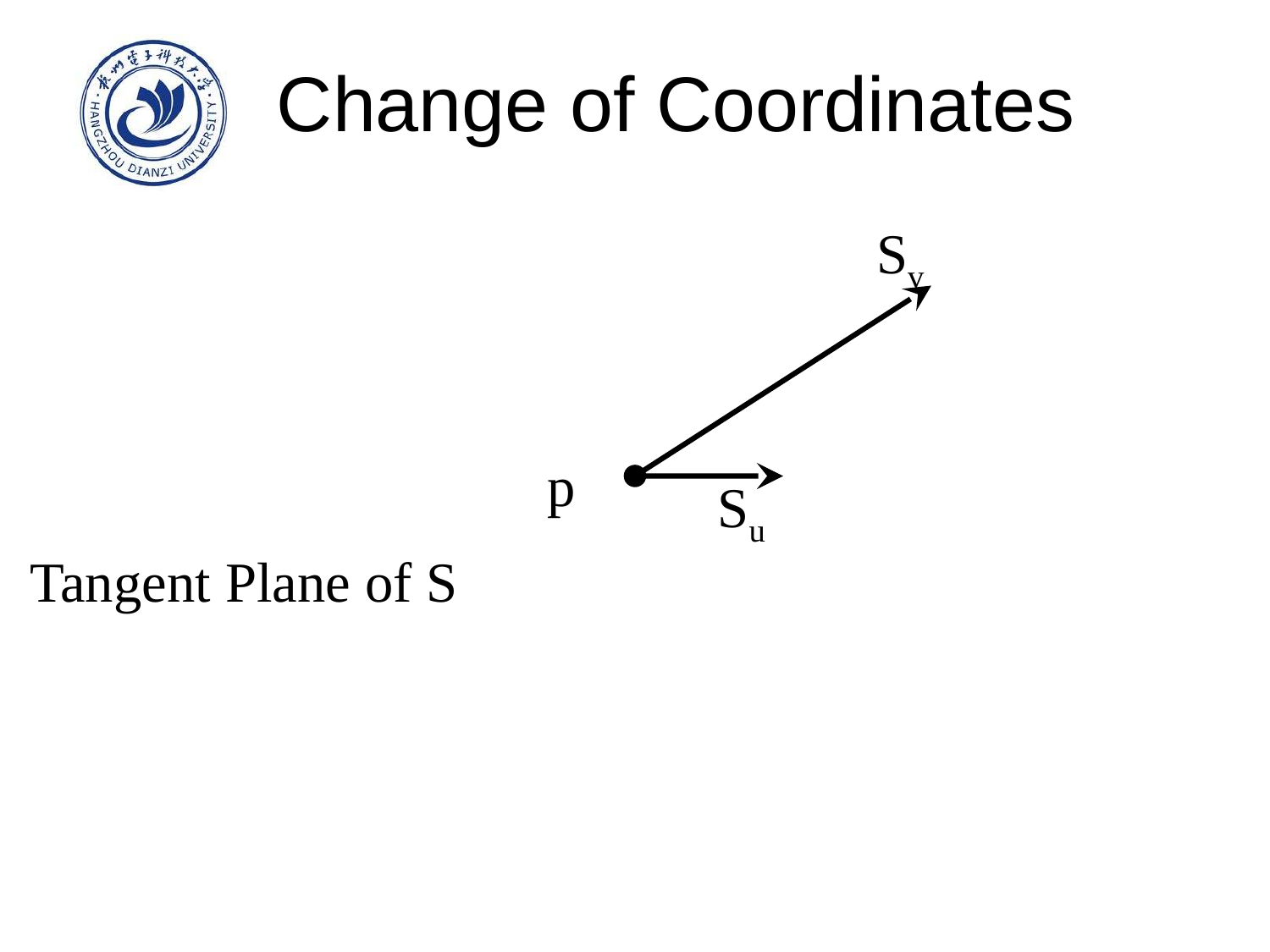

# Change of Coordinates
Sv

p

Su

Tangent Plane of S